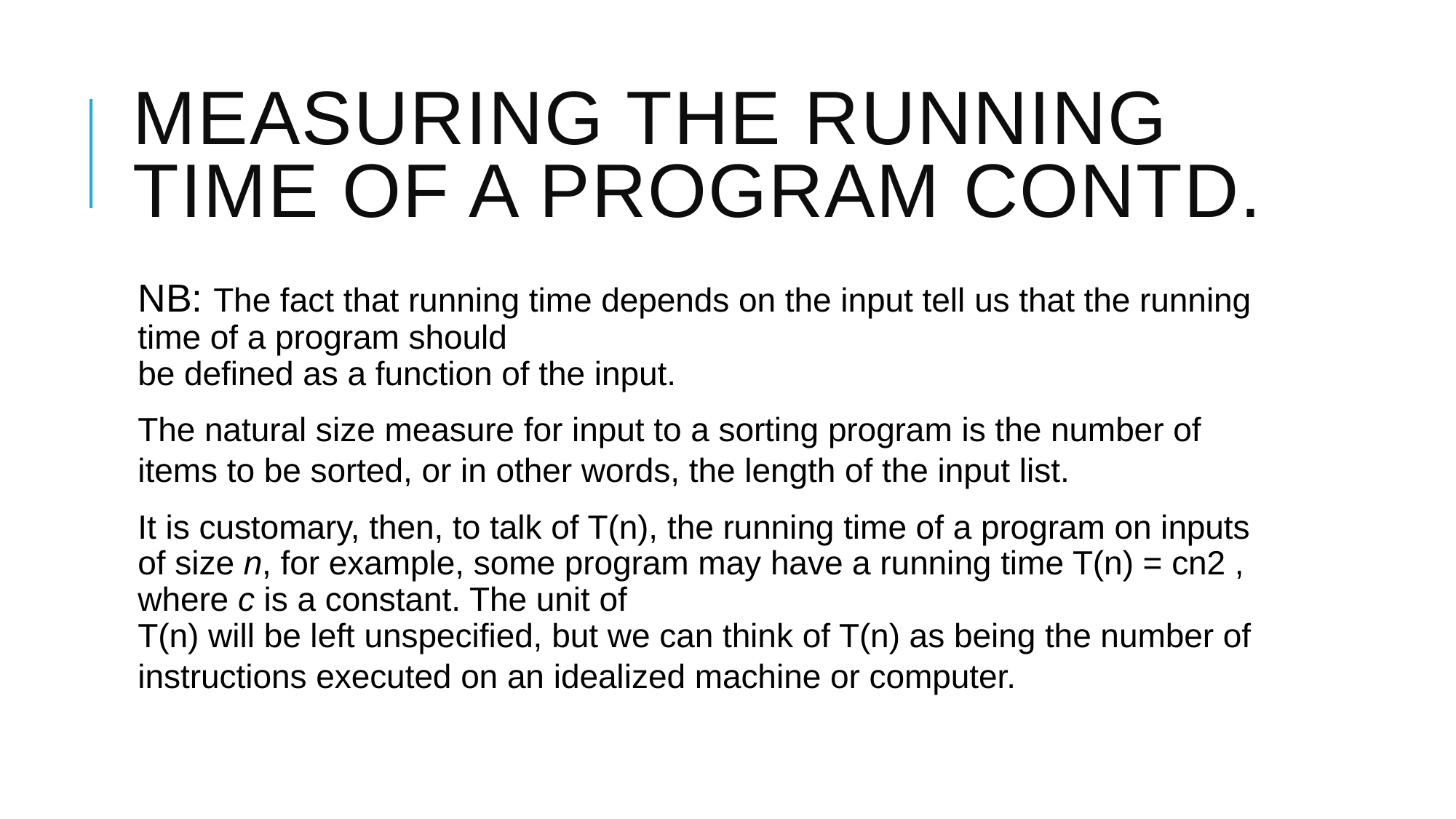

# Measuring the Running Time of a Program contd.
NB: The fact that running time depends on the input tell us that the running time of a program should
be defined as a function of the input.
The natural size measure for input to a sorting program is the number of items to be sorted, or in other words, the length of the input list.
It is customary, then, to talk of T(n), the running time of a program on inputs of size n, for example, some program may have a running time T(n) = cn2 , where c is a constant. The unit of
T(n) will be left unspecified, but we can think of T(n) as being the number of instructions executed on an idealized machine or computer.